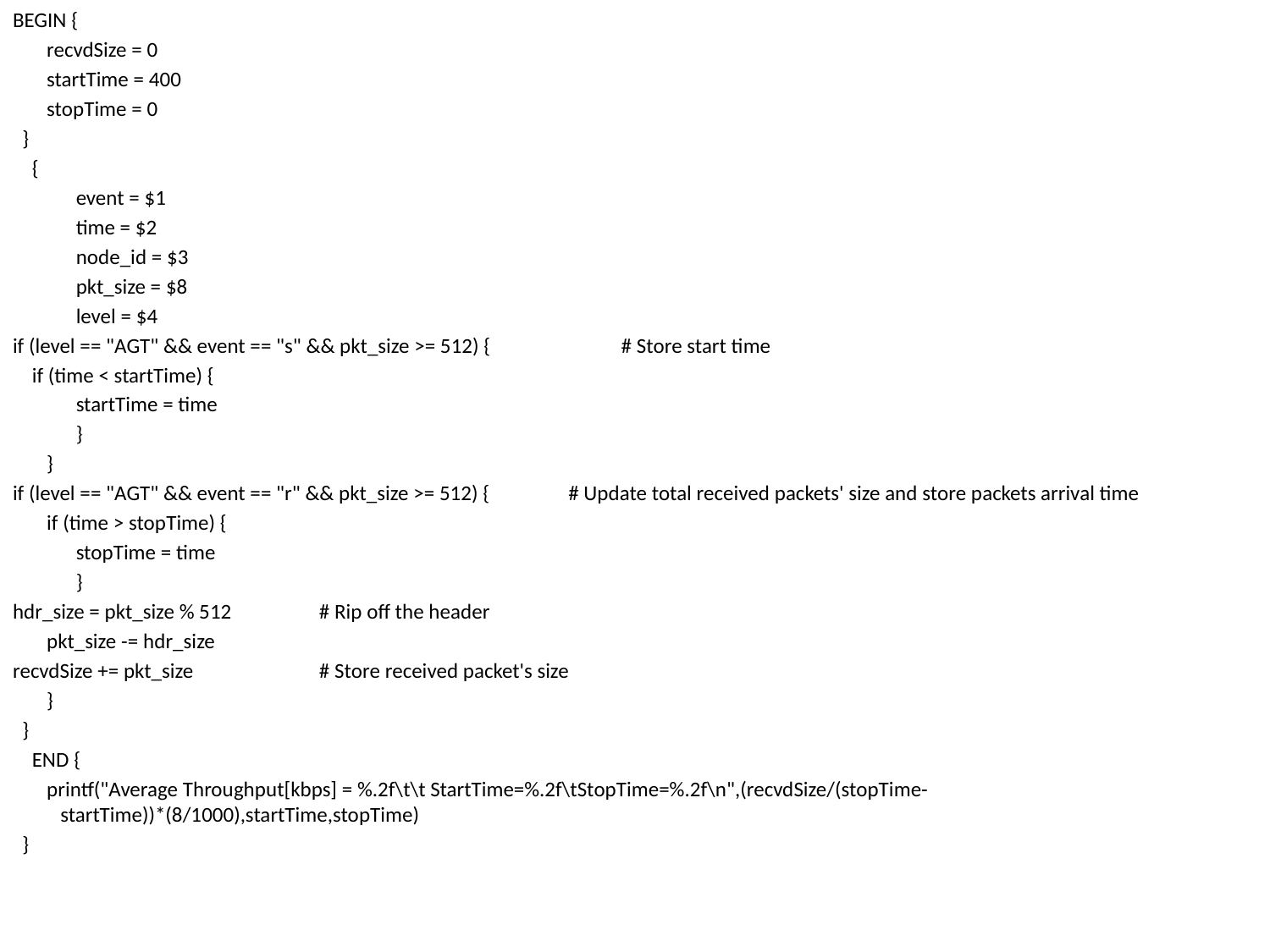

BEGIN {
       recvdSize = 0
       startTime = 400
       stopTime = 0
  }
    {
             event = $1
             time = $2
             node_id = $3
             pkt_size = $8
             level = $4
if (level == "AGT" && event == "s" && pkt_size >= 512) {                           # Store start time
    if (time < startTime) {
             startTime = time
             }
       }
if (level == "AGT" && event == "r" && pkt_size >= 512) {	# Update total received packets' size and store packets arrival time
       if (time > stopTime) {
             stopTime = time
             }
hdr_size = pkt_size % 512 	 # Rip off the header
       pkt_size -= hdr_size
recvdSize += pkt_size 	 # Store received packet's size
       }
  }
    END {
       printf("Average Throughput[kbps] = %.2f\t\t StartTime=%.2f\tStopTime=%.2f\n",(recvdSize/(stopTime-startTime))*(8/1000),startTime,stopTime)
  }